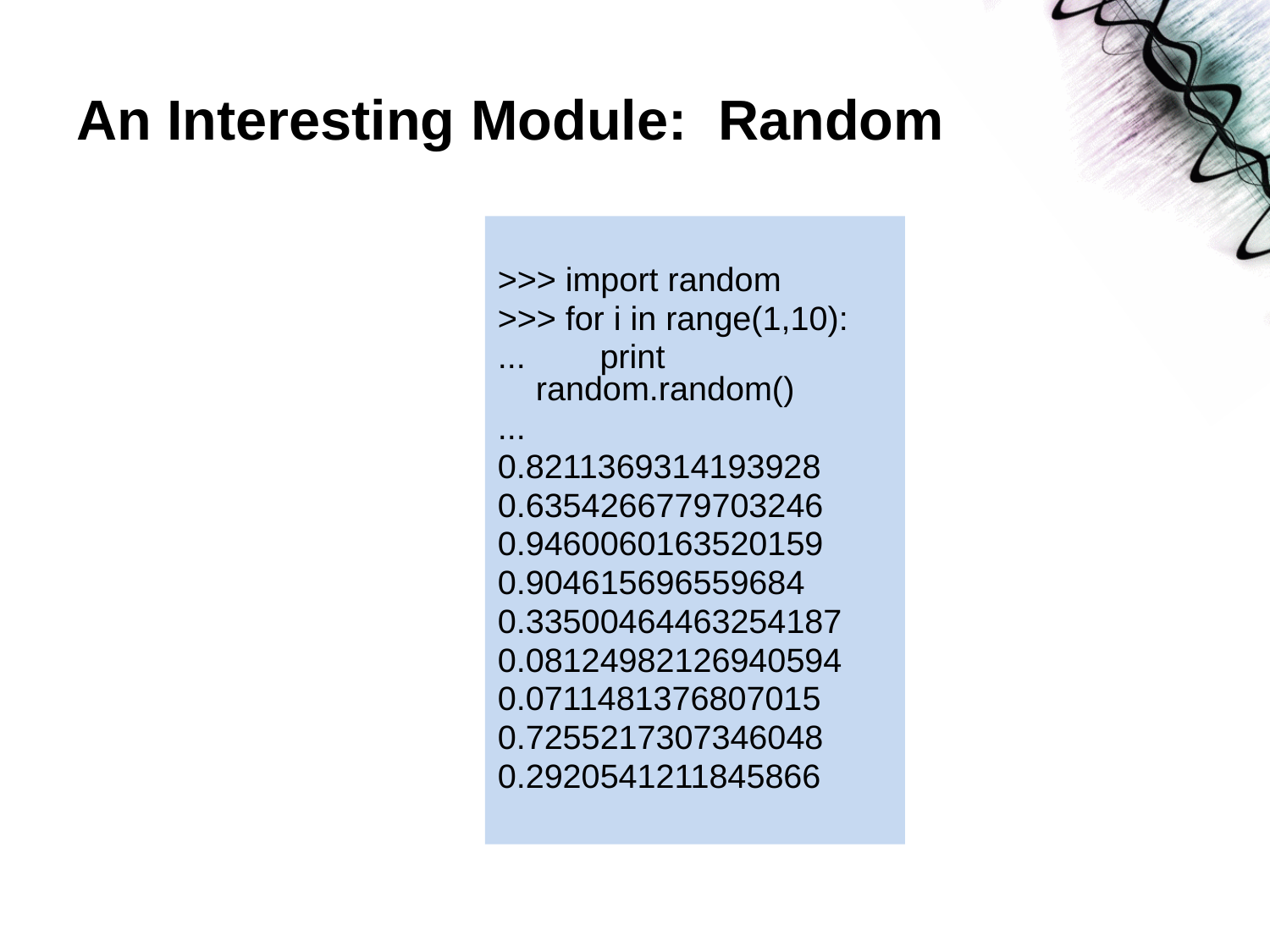

# An Interesting Module:  Random
>>> import random
>>> for i in range(1,10):
...        print random.random()
...
0.8211369314193928
0.6354266779703246
0.9460060163520159
0.904615696559684
0.33500464463254187
0.08124982126940594
0.0711481376807015
0.7255217307346048
0.2920541211845866